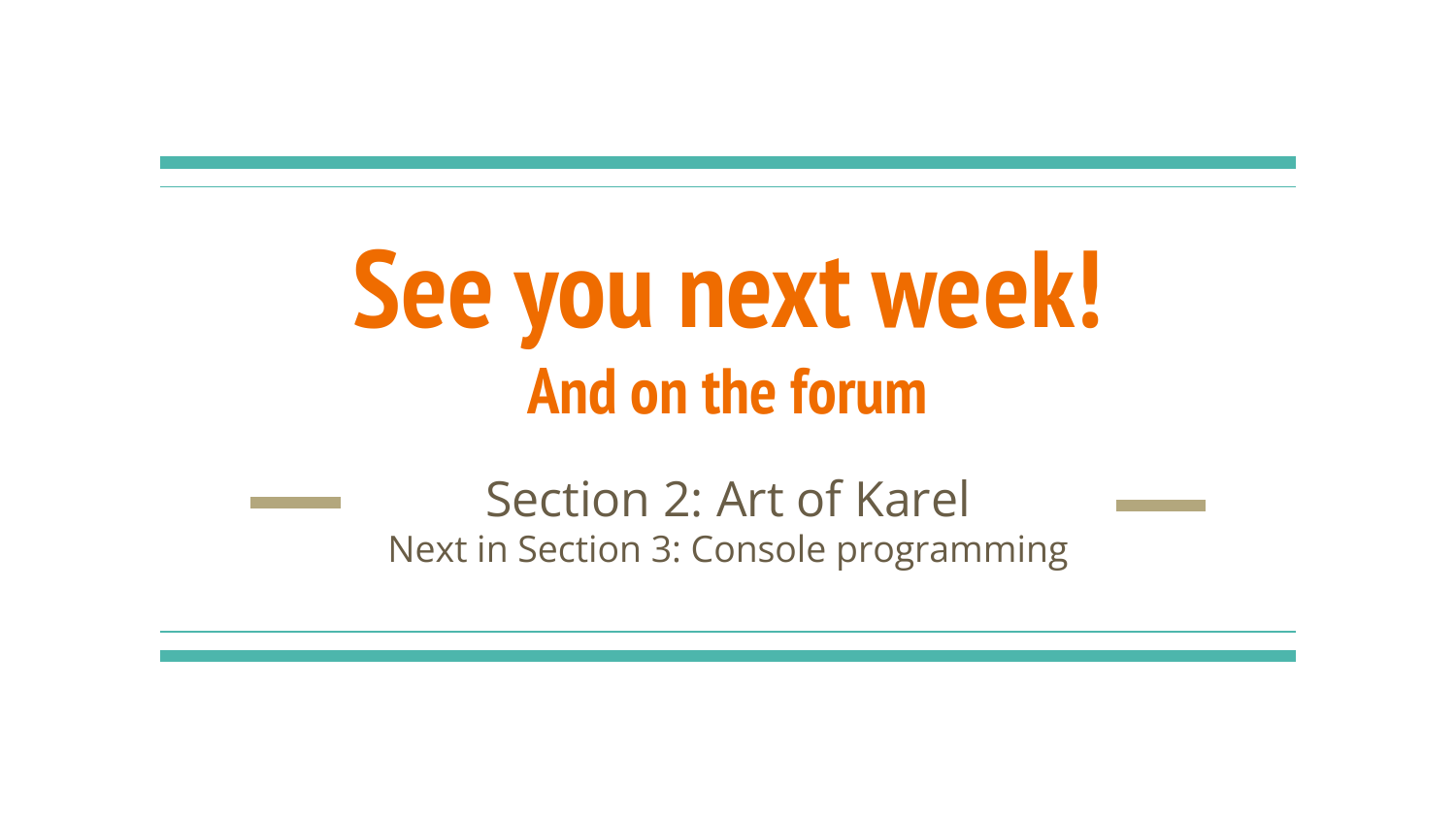

# See you next week! And on the forum
Section 2: Art of Karel
Next in Section 3: Console programming